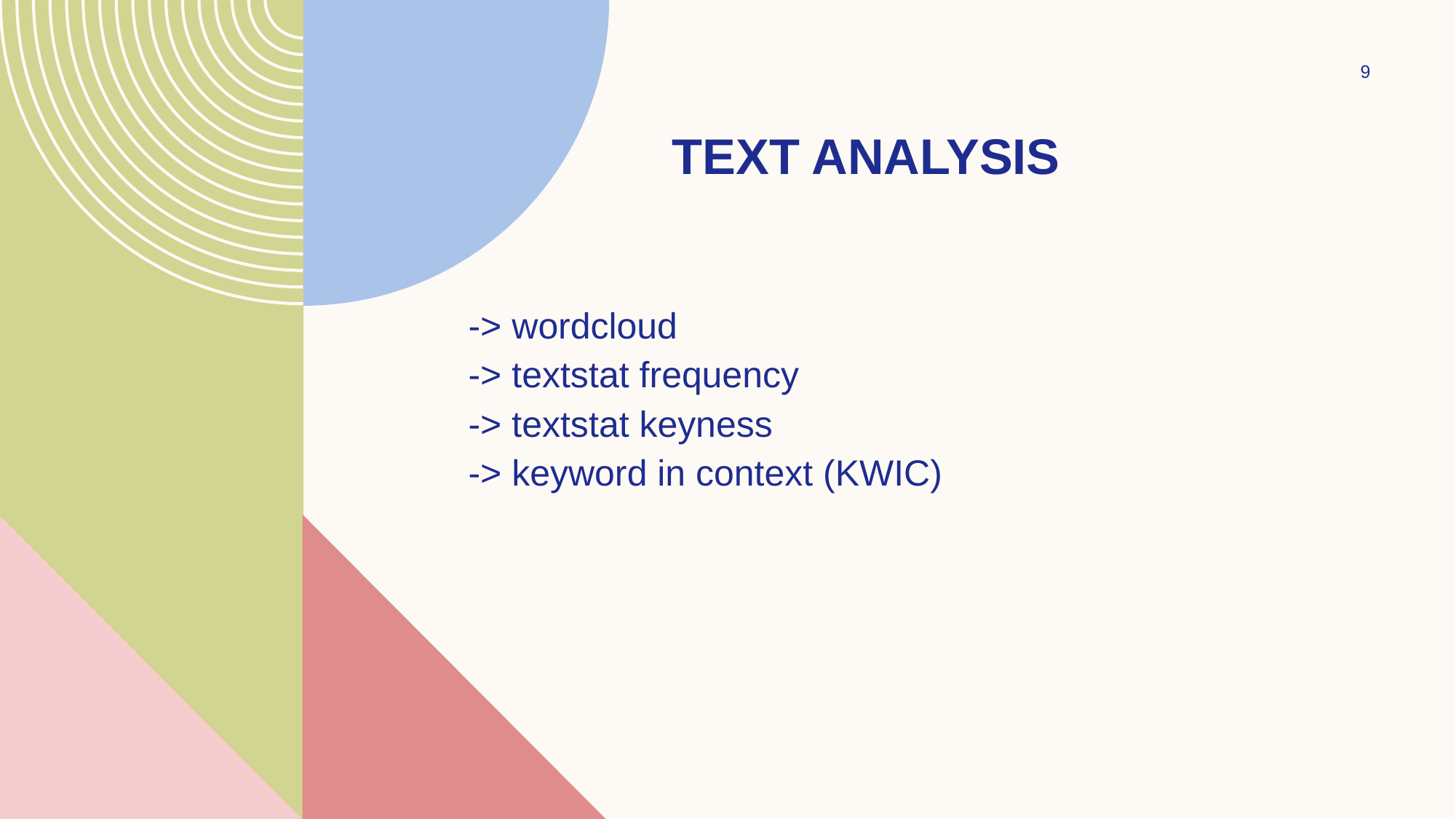

9

# Text analysis
-> wordcloud
-> textstat frequency
-> textstat keyness
-> keyword in context (KWIC)